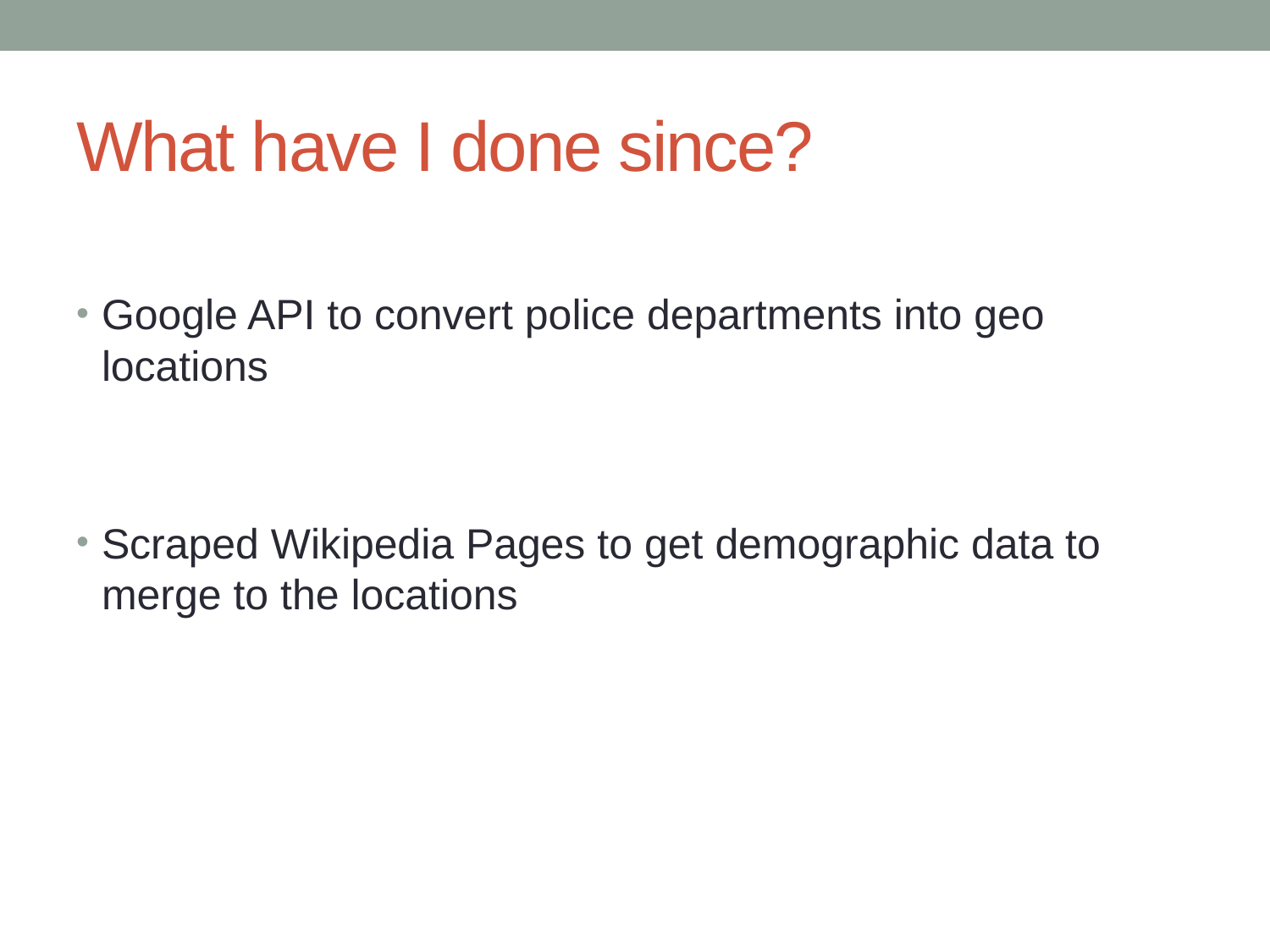

# What have I done since?

Google API to convert police departments into geo locations

Scraped Wikipedia Pages to get demographic data to merge to the locations